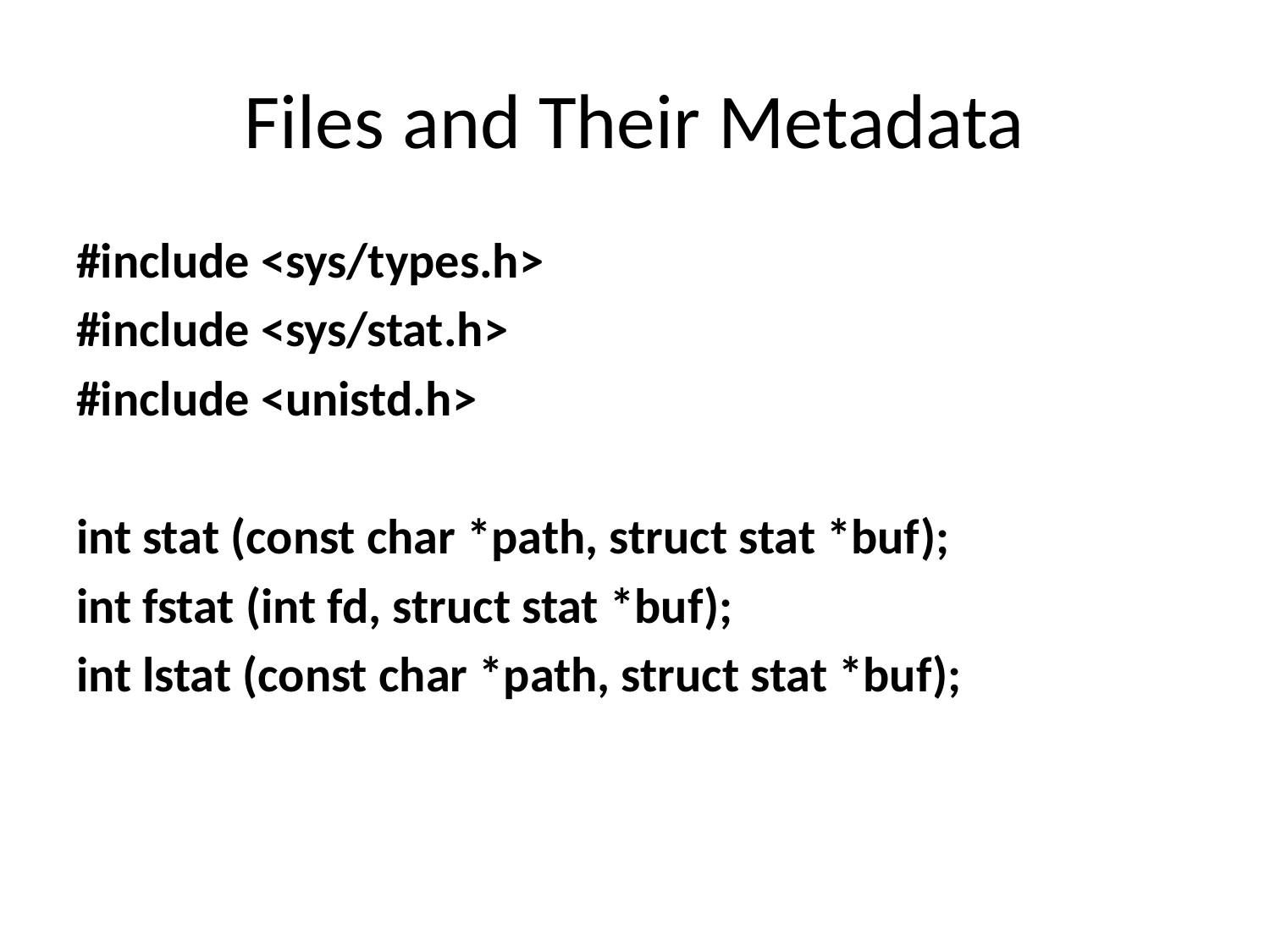

# Files and Their Metadata
#include <sys/types.h>
#include <sys/stat.h>
#include <unistd.h>

int stat (const char *path, struct stat *buf);
int fstat (int fd, struct stat *buf);
int lstat (const char *path, struct stat *buf);